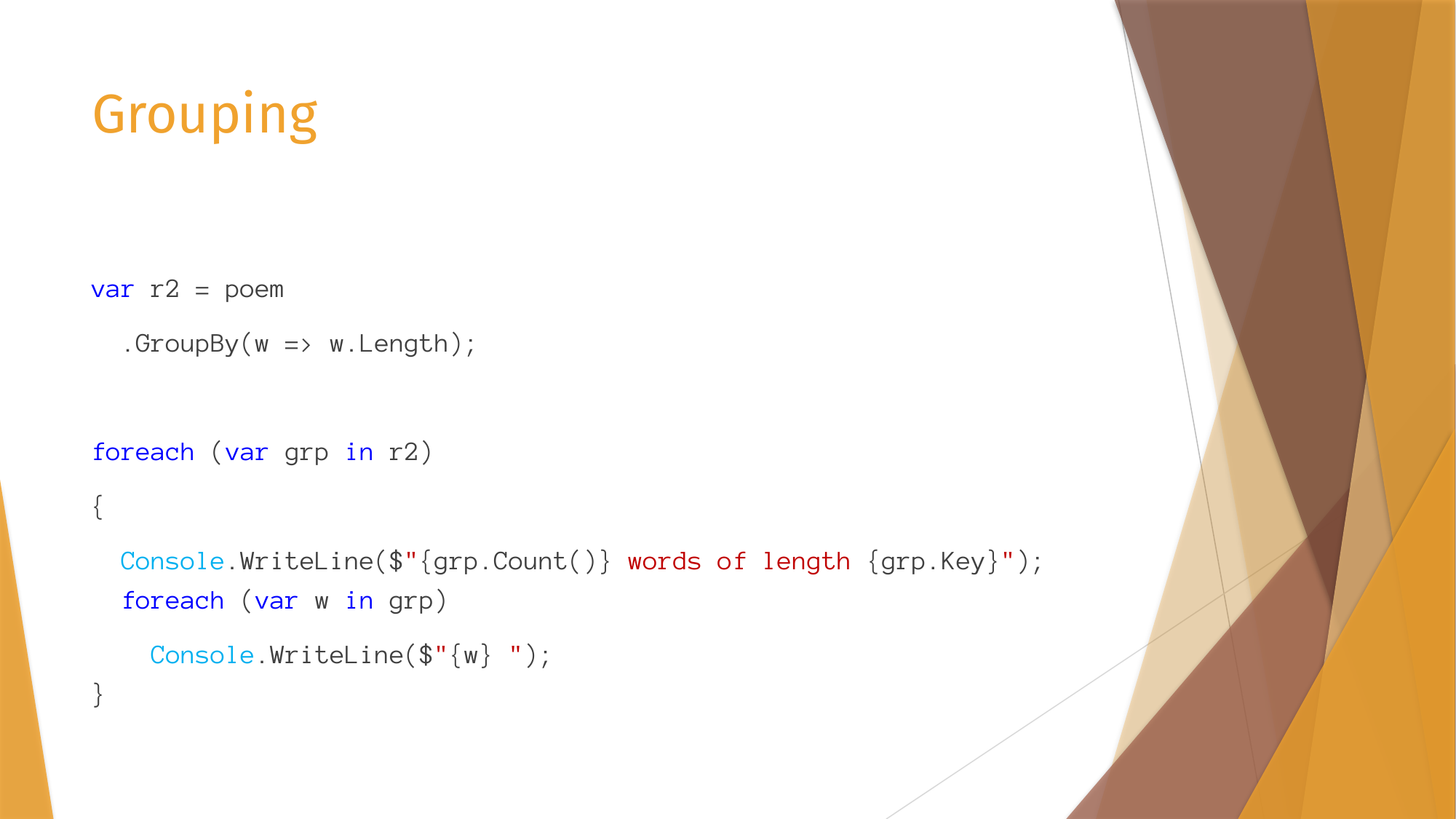

# Grouping
var r2 = poem
  .GroupBy(w => w.Length);

foreach (var grp in r2)
{
  Console.WriteLine($"{grp.Count()} words of length {grp.Key}");
  foreach (var w in grp)
    Console.WriteLine($"{w} ");
}